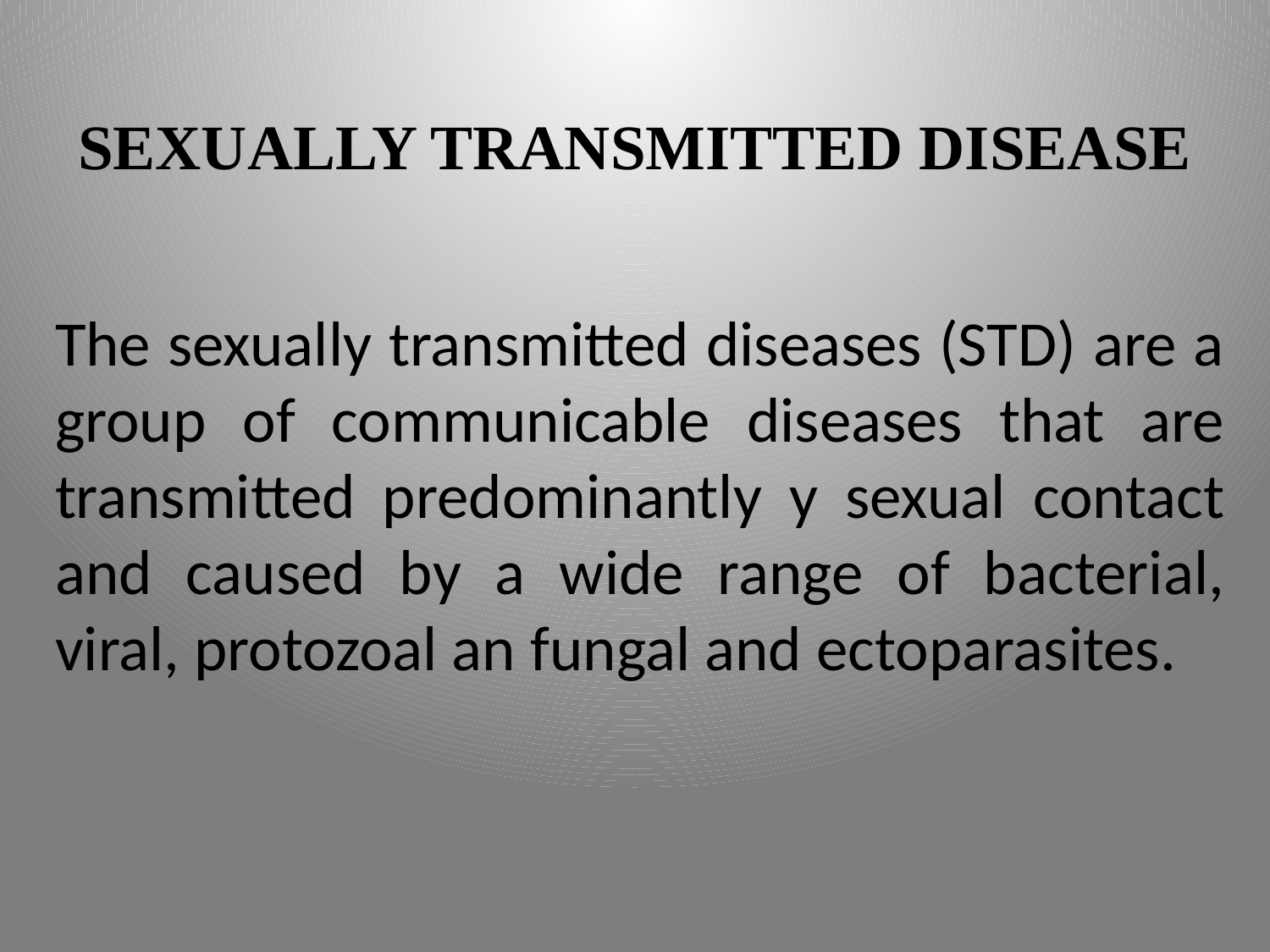

# SEXUALLY TRANSMITTED DISEASE
The sexually transmitted diseases (STD) are a group of communicable diseases that are transmitted predominantly y sexual contact and caused by a wide range of bacterial, viral, protozoal an fungal and ectoparasites.